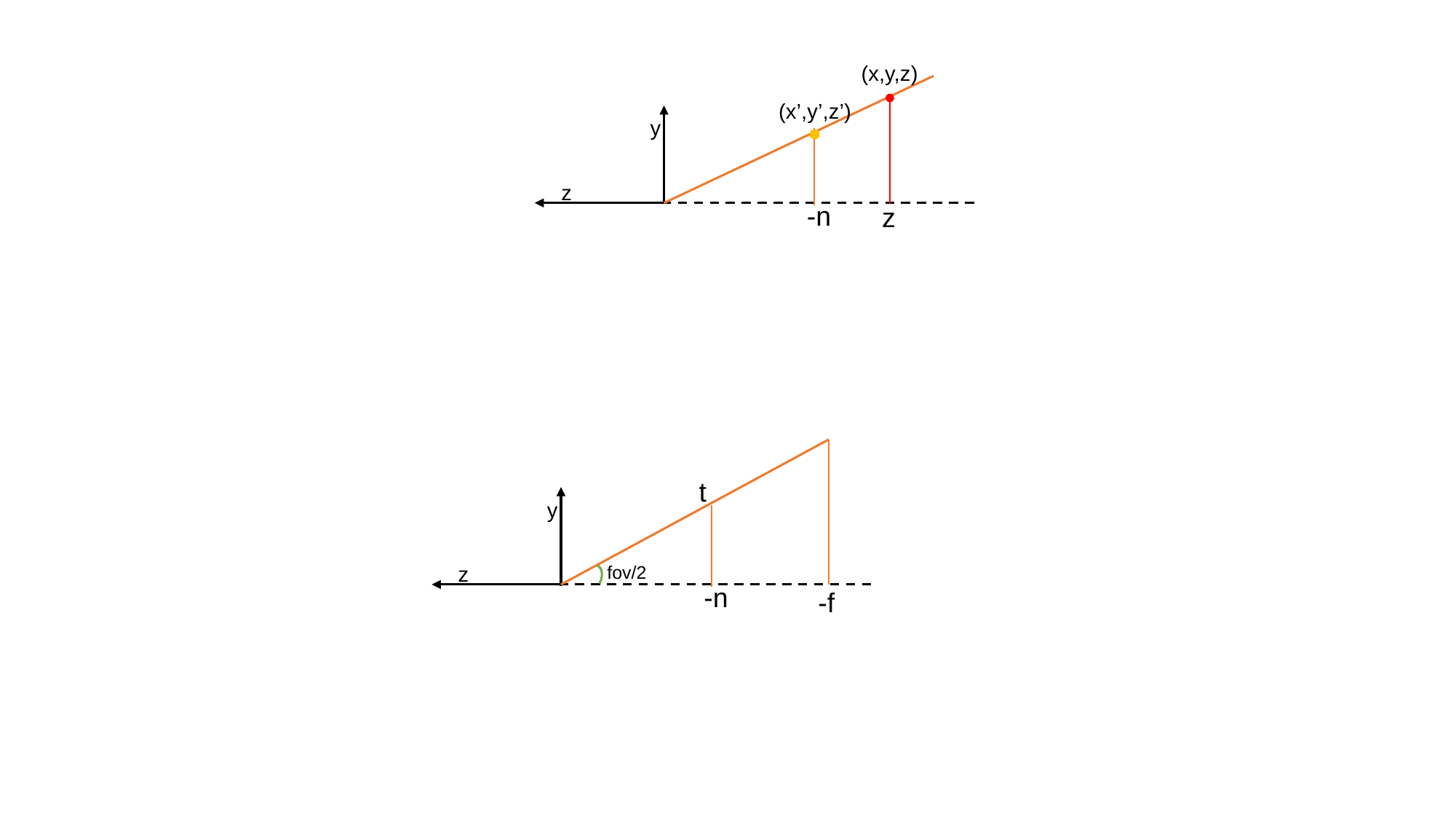

(x,y,z)
(x’,y’,z’)

y

z
-n
z
t
y
z
fov/2

-n
-f